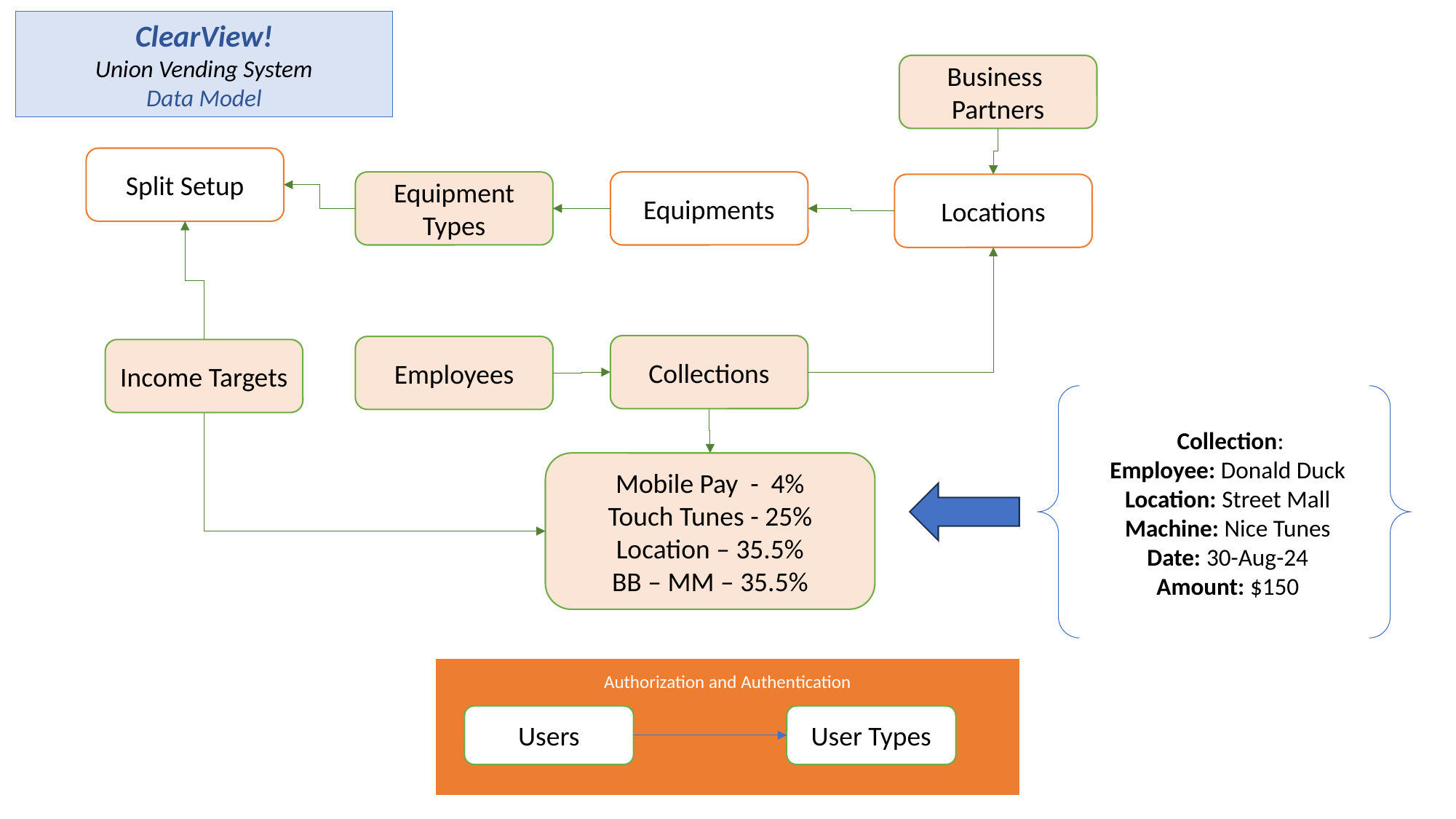

ClearView!
Union Vending System
Data Model
Business
Partners
Split Setup
Equipment
Types
Equipments
Locations
Collections
Employees
Income Targets

 Collection:
Employee: Donald Duck
Location: Street Mall
Machine: Nice Tunes
Date: 30-Aug-24
Amount: $150
Mobile Pay  -  4%
Touch Tunes - 25%
Location – 35.5%
BB – MM – 35.5%

Authorization and Authentication
User Types
Users